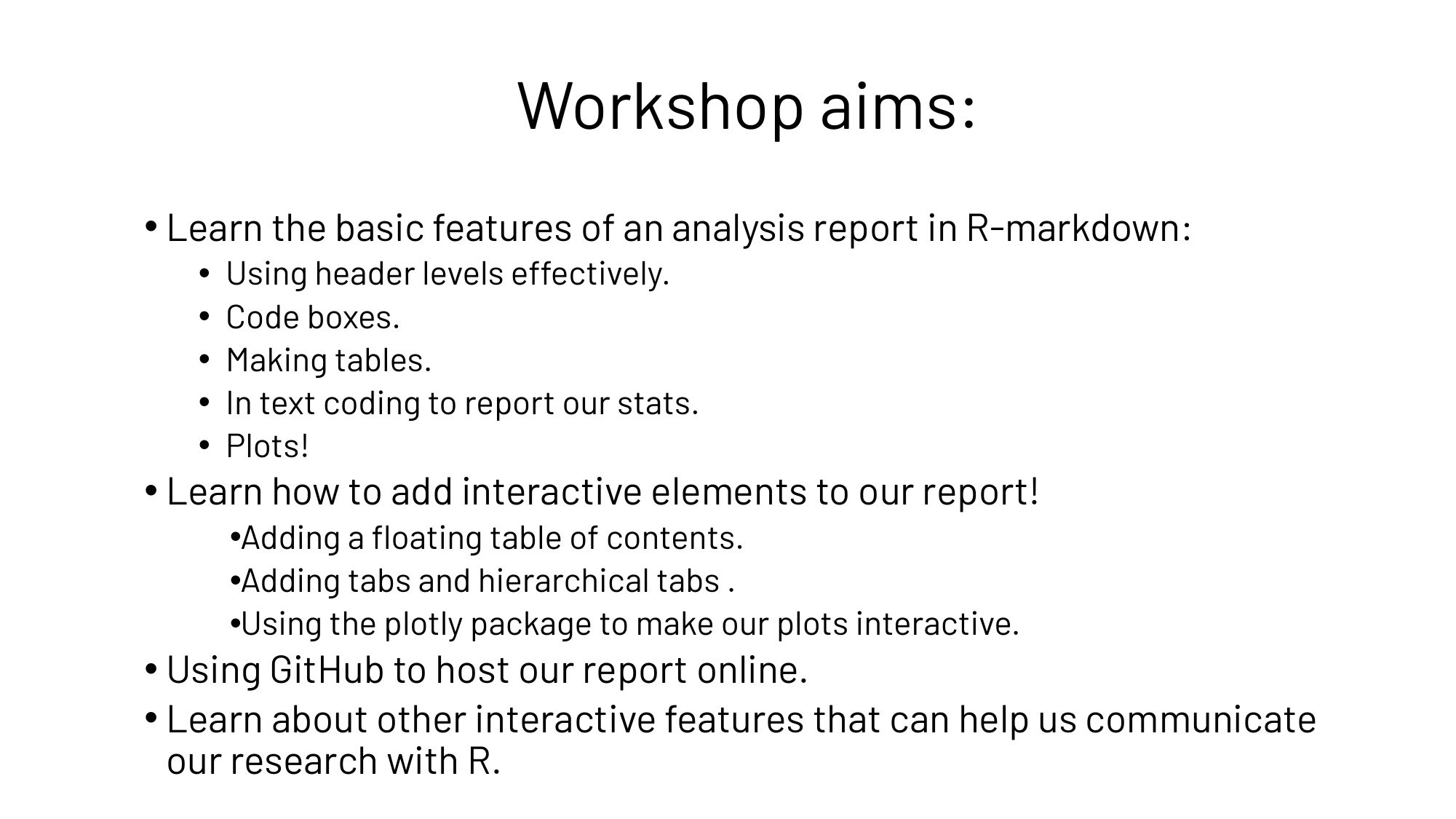

# Workshop aims:
Learn the basic features of an analysis report in R-markdown:
Using header levels effectively.
Code boxes.
Making tables.
In text coding to report our stats.
Plots!
Learn how to add interactive elements to our report!
Adding a floating table of contents.
Adding tabs and hierarchical tabs .
Using the plotly package to make our plots interactive.
Using GitHub to host our report online.
Learn about other interactive features that can help us communicate our research with R.